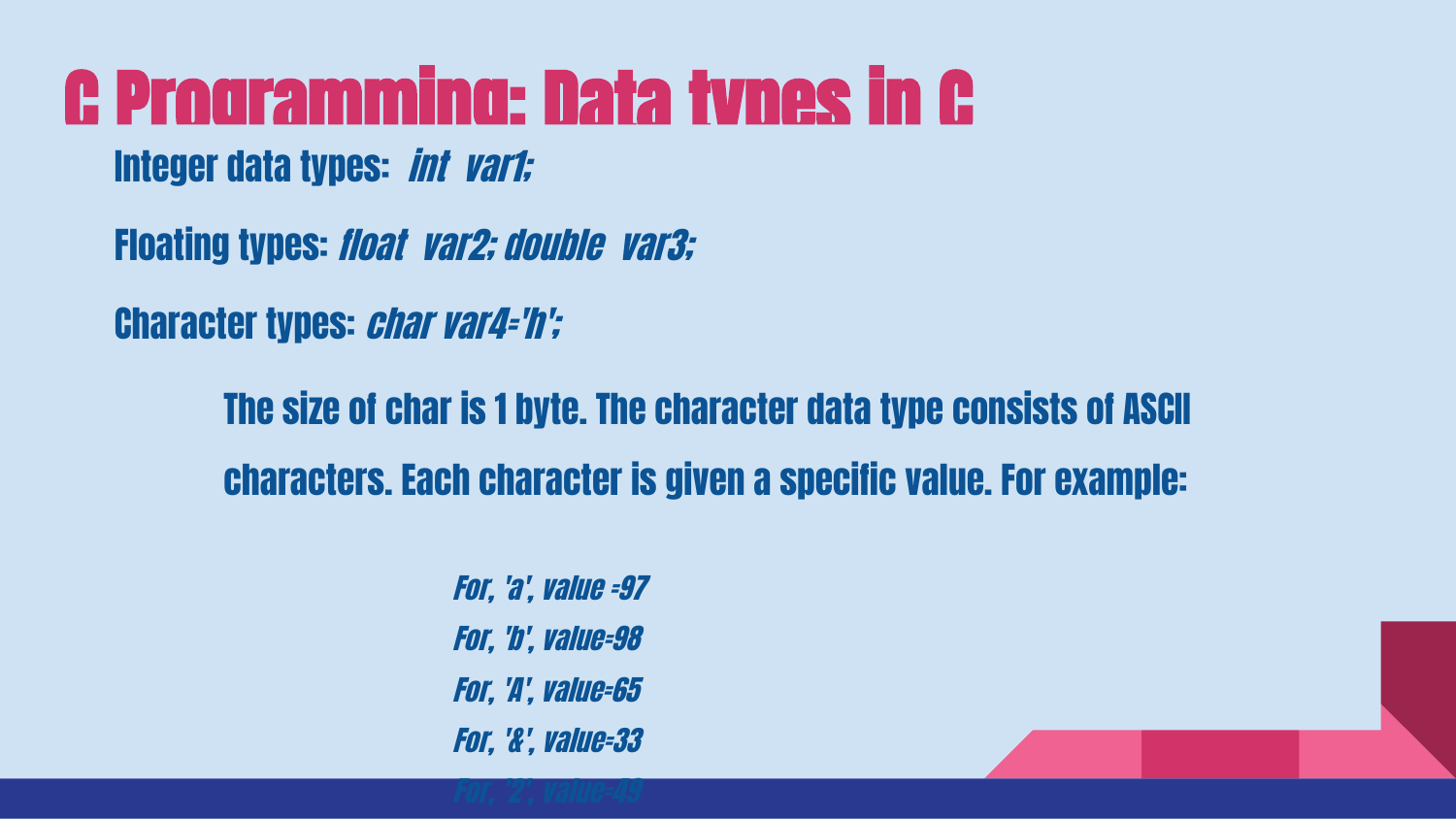

# C Programming: Data types in C

Integer data types:  int  var1;
Floating types: float  var2; double  var3;
Character types: char var4='h';
The size of char is 1 byte. The character data type consists of ASCII characters. Each character is given a specific value. For example:
For, 'a', value =97
For, 'b', value=98
For, 'A', value=65
For, '&', value=33
For, '2', value=49
Here is the list of all ASCII characters in C language.